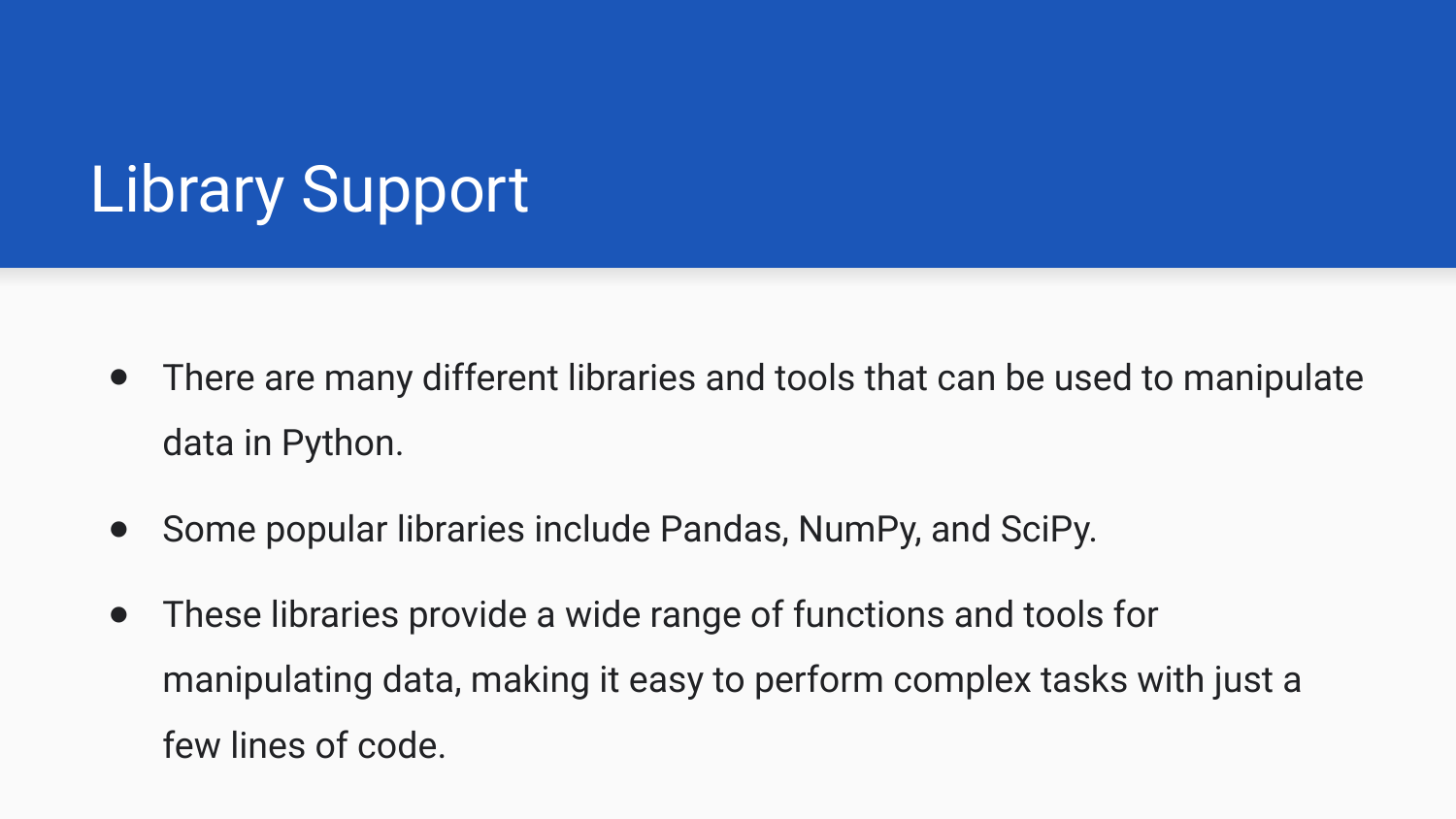

# Library Support
There are many different libraries and tools that can be used to manipulate data in Python.
Some popular libraries include Pandas, NumPy, and SciPy.
These libraries provide a wide range of functions and tools for manipulating data, making it easy to perform complex tasks with just a few lines of code.